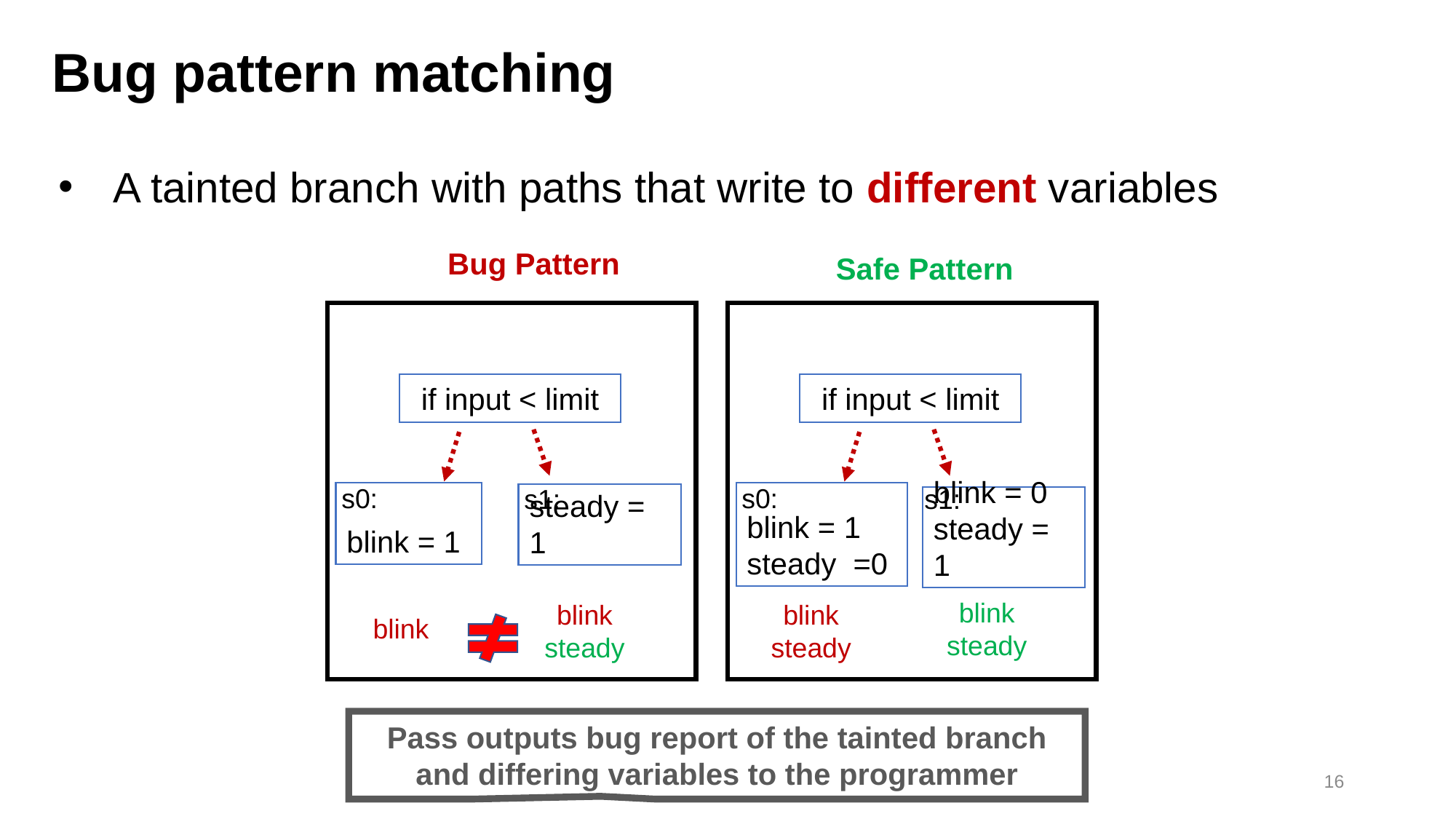

# Bug pattern matching
A tainted branch with paths that write to different variables
Bug Pattern
Safe Pattern

if input < limit
if input < limit
s0:
s0:
s1:
s1:
blink = 1
blink = 1
steady  =0
steady = 1

blink = 0
steady = 1
blink
steady
blink
steady
blink
steady
blink

Pass outputs bug report of the tainted branch and differing variables to the programmer
16